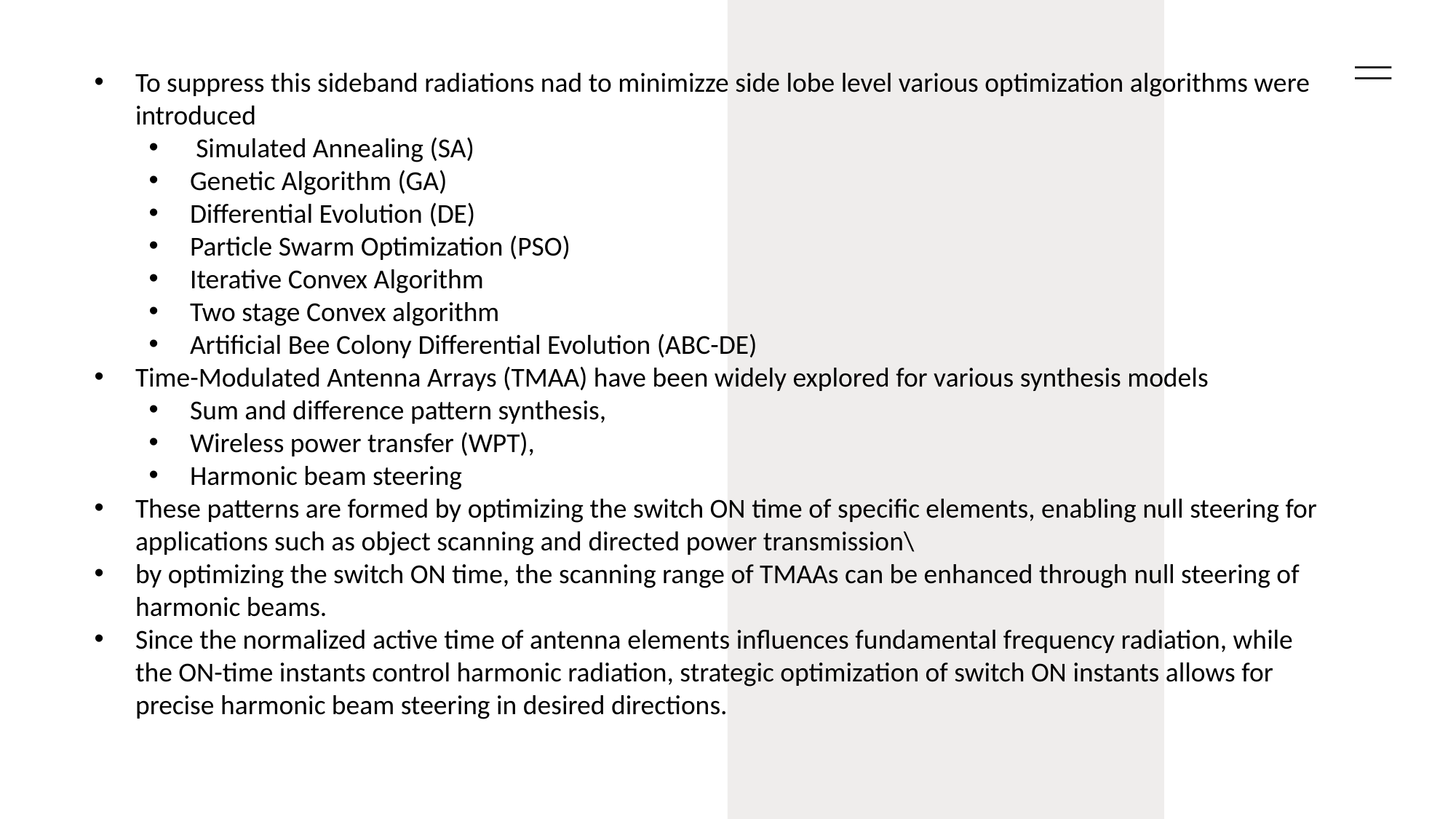

To suppress this sideband radiations nad to minimizze side lobe level various optimization algorithms were introduced
 Simulated Annealing (SA)
Genetic Algorithm (GA)
Differential Evolution (DE)
Particle Swarm Optimization (PSO)
Iterative Convex Algorithm
Two stage Convex algorithm
Artificial Bee Colony Differential Evolution (ABC-DE)
Time-Modulated Antenna Arrays (TMAA) have been widely explored for various synthesis models
Sum and difference pattern synthesis,
Wireless power transfer (WPT),
Harmonic beam steering
These patterns are formed by optimizing the switch ON time of specific elements, enabling null steering for applications such as object scanning and directed power transmission\
by optimizing the switch ON time, the scanning range of TMAAs can be enhanced through null steering of harmonic beams.
Since the normalized active time of antenna elements influences fundamental frequency radiation, while the ON-time instants control harmonic radiation, strategic optimization of switch ON instants allows for precise harmonic beam steering in desired directions.